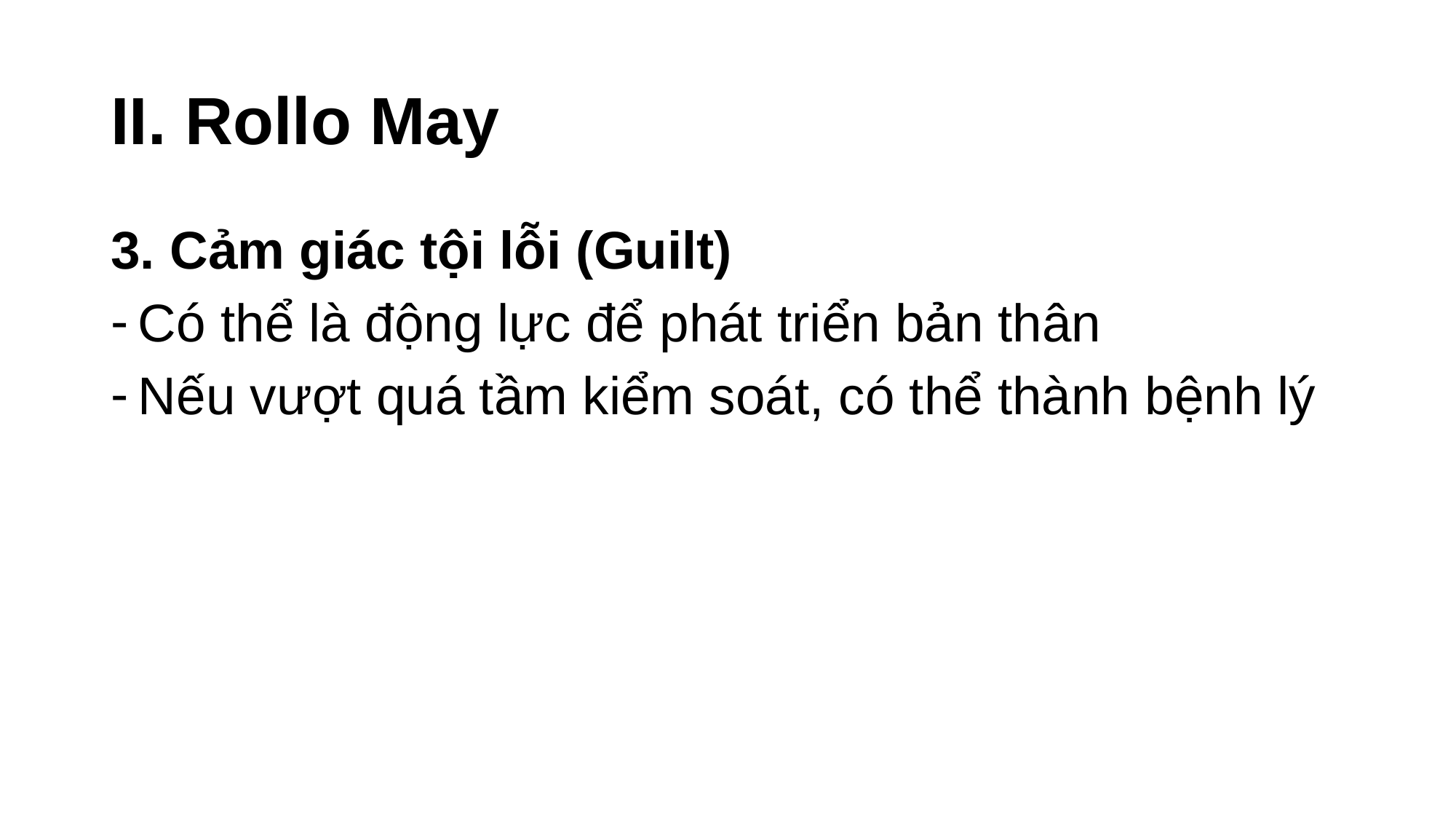

# II. Rollo May
3. Cảm giác tội lỗi (Guilt)
Có thể là động lực để phát triển bản thân
Nếu vượt quá tầm kiểm soát, có thể thành bệnh lý